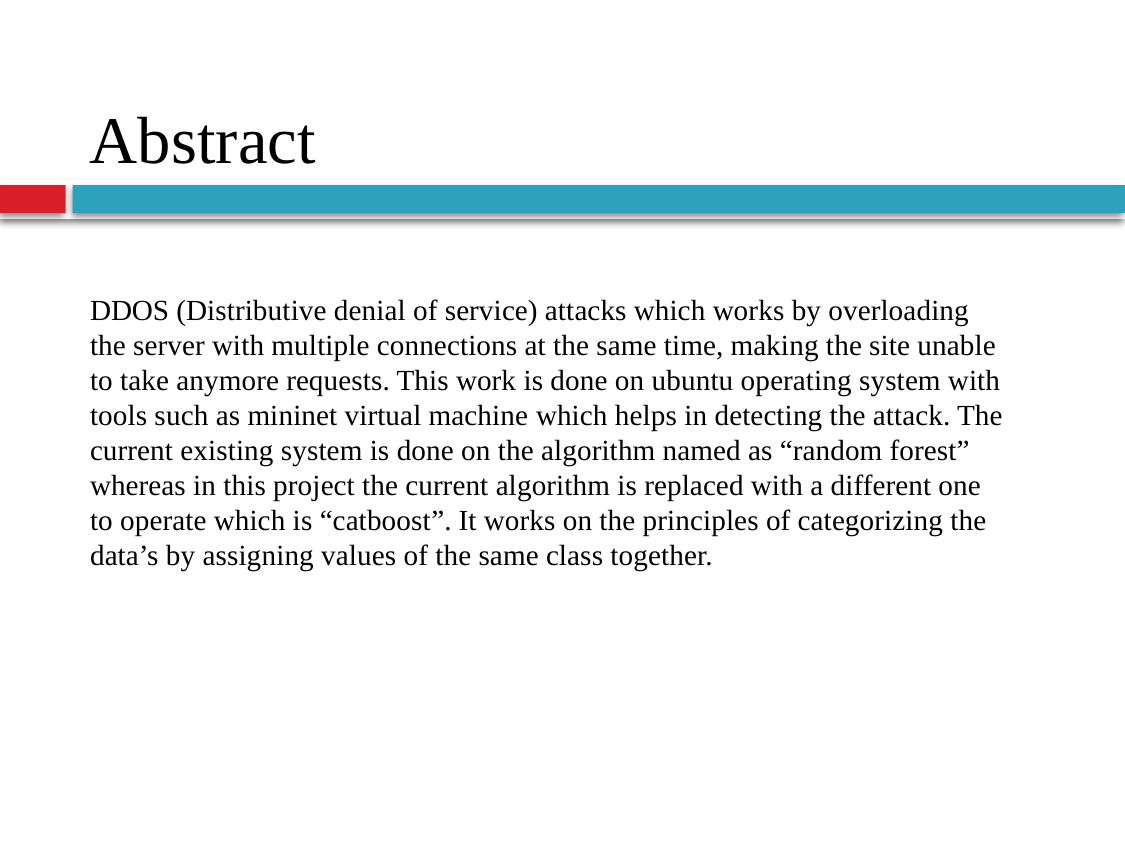

# Abstract
DDOS (Distributive denial of service) attacks which works by overloading the server with multiple connections at the same time, making the site unable to take anymore requests. This work is done on ubuntu operating system with tools such as mininet virtual machine which helps in detecting the attack. The current existing system is done on the algorithm named as “random forest” whereas in this project the current algorithm is replaced with a different one to operate which is “catboost”. It works on the principles of categorizing the data’s by assigning values of the same class together.